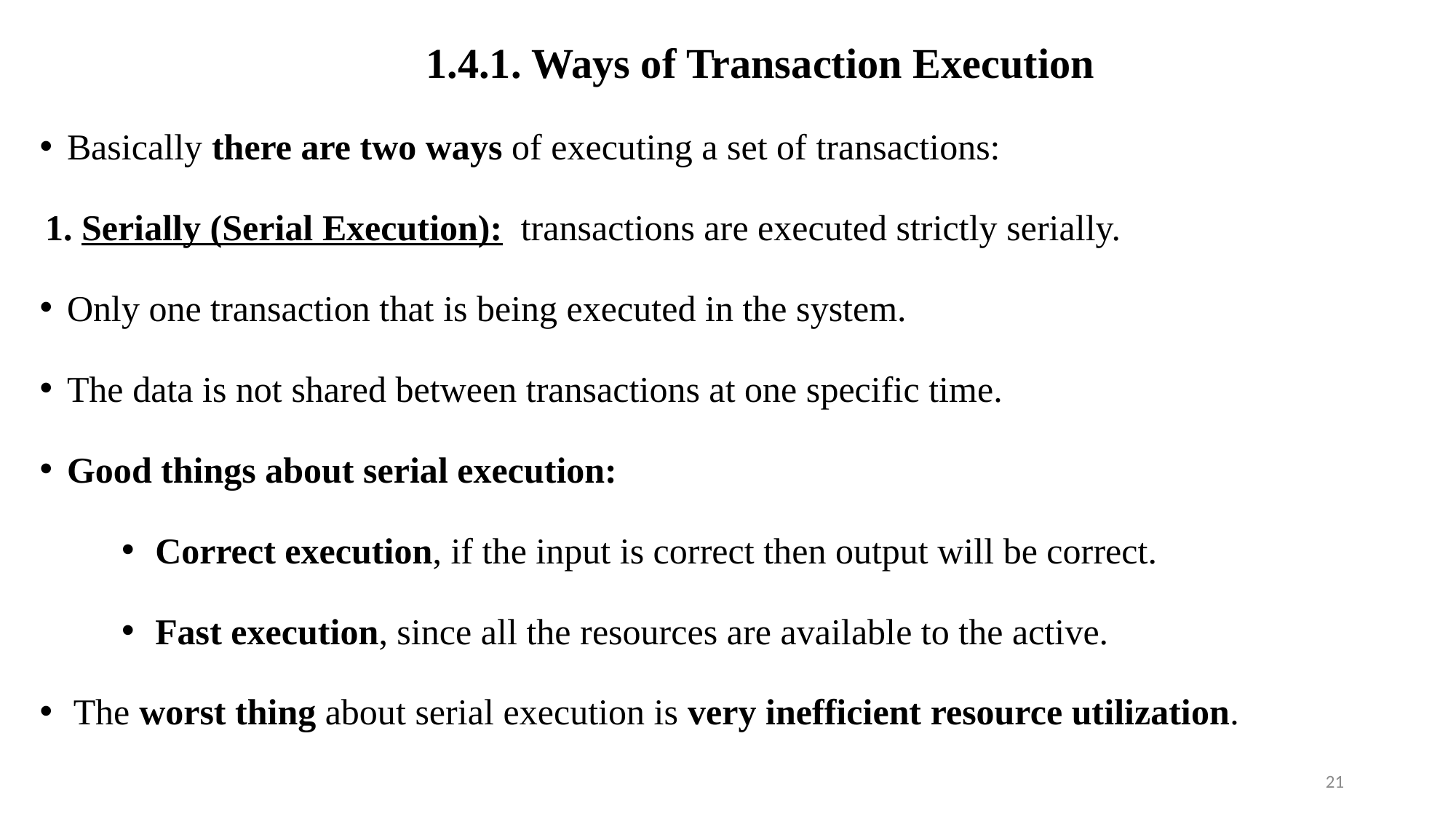

1.4.1. Ways of Transaction Execution
Basically there are two ways of executing a set of transactions:
1. Serially (Serial Execution):  transactions are executed strictly serially.
Only one transaction that is being executed in the system.
The data is not shared between transactions at one specific time.
Good things about serial execution:
Correct execution, if the input is correct then output will be correct.
Fast execution, since all the resources are available to the active.
The worst thing about serial execution is very inefficient resource utilization.

21